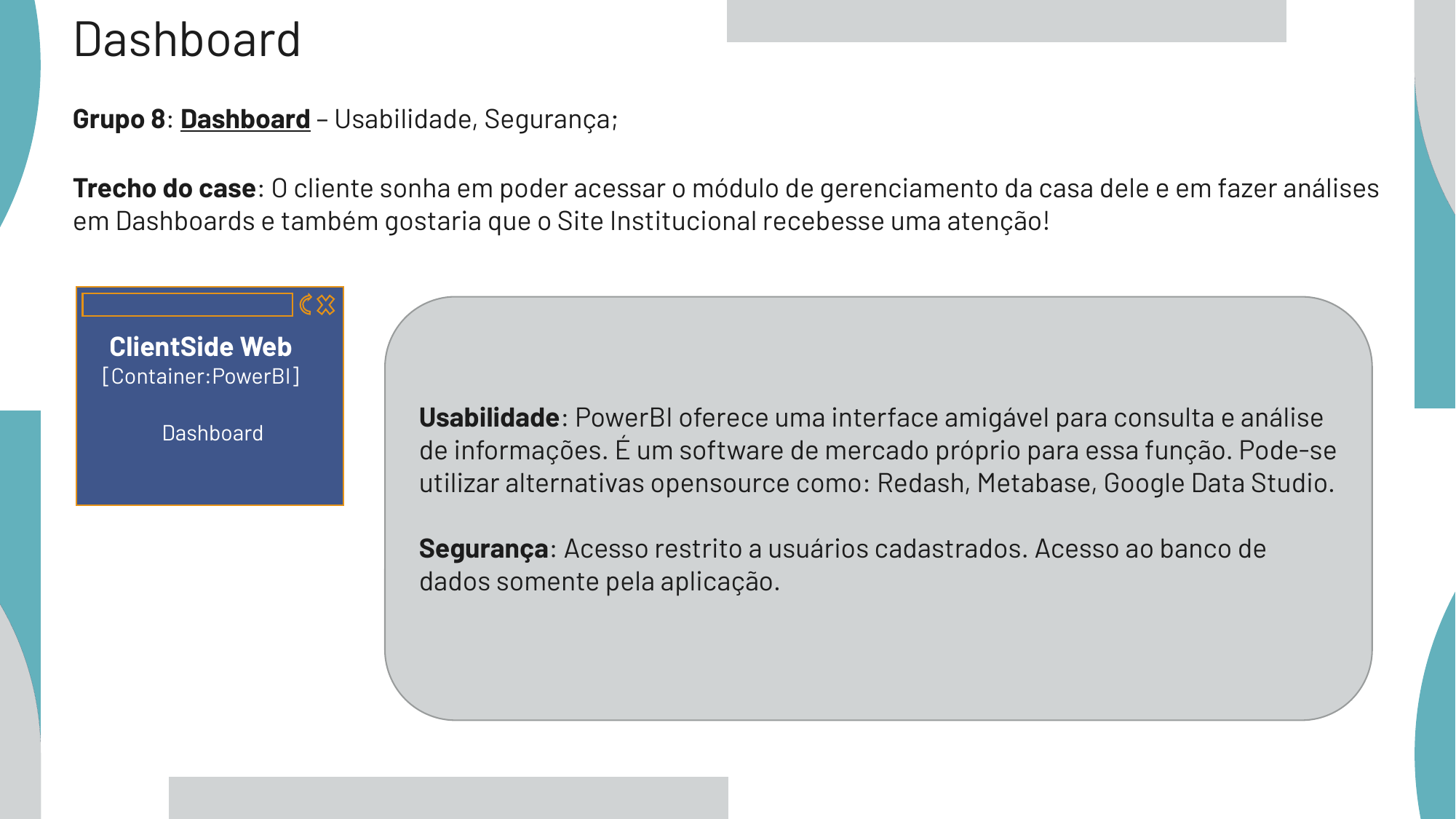

Dashboard

Grupo 8: Dashboard – Usabilidade, Segurança;

Trecho do case: O cliente sonha em poder acessar o módulo de gerenciamento da casa dele e em fazer análises em Dashboards e também gostaria que o Site Institucional recebesse uma atenção!

ClientSide Web
[Container:PowerBI]
Dashboard

Usabilidade: PowerBI oferece uma interface amigável para consulta e análise de informações. É um software de mercado próprio para essa função. Pode-se utilizar alternativas opensource como: Redash, Metabase, Google Data Studio.

Segurança: Acesso restrito a usuários cadastrados. Acesso ao banco de dados somente pela aplicação.